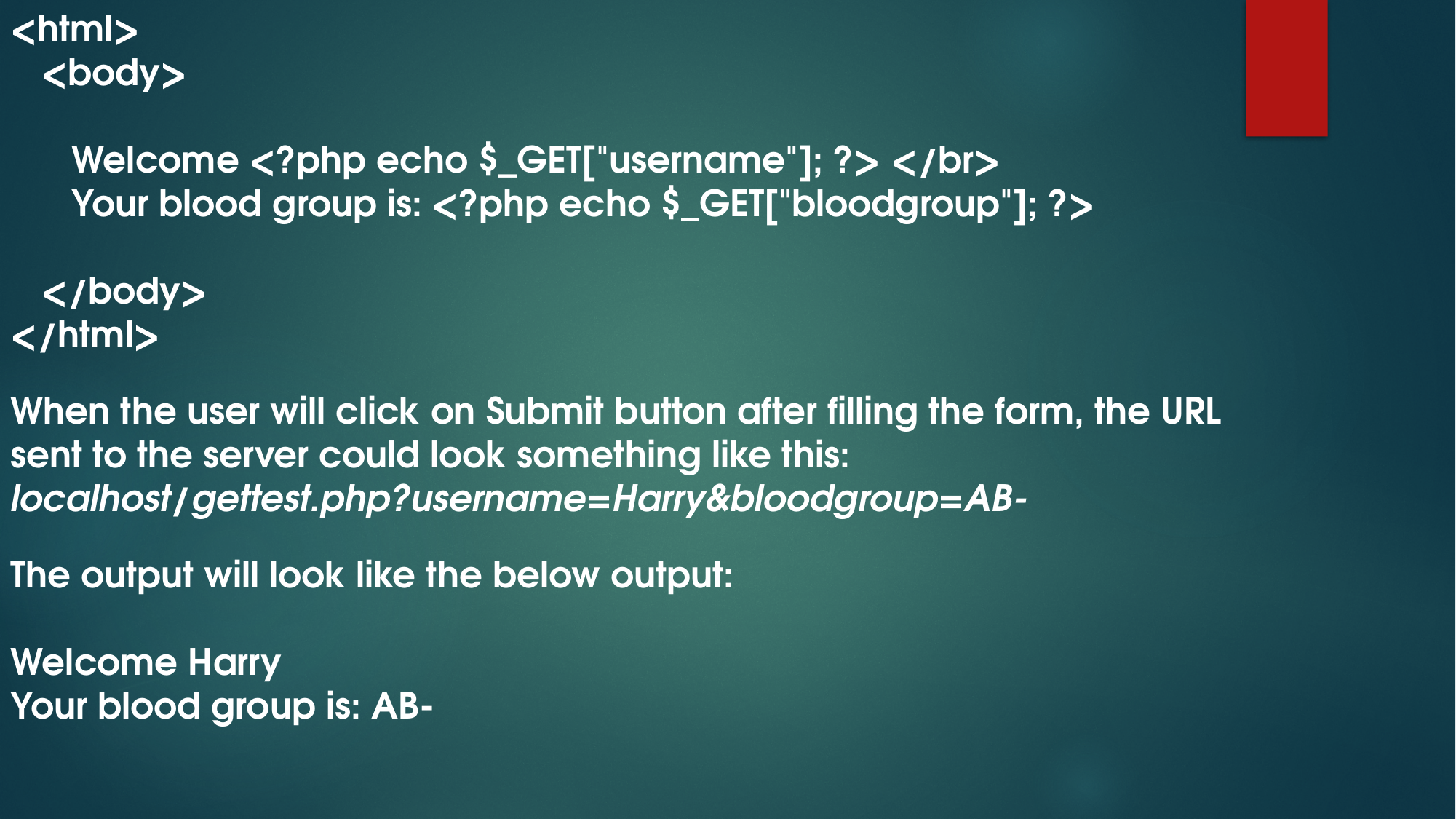

<html>
   <body>

      Welcome <?php echo $_GET["username"]; ?> </br>
      Your blood group is: <?php echo $_GET["bloodgroup"]; ?>

   </body>
</html>

When the user will click on Submit button after filling the form, the URL sent to the server could look something like this:
localhost/gettest.php?username=Harry&bloodgroup=AB-

The output will look like the below output:

Welcome Harry
Your blood group is: AB-